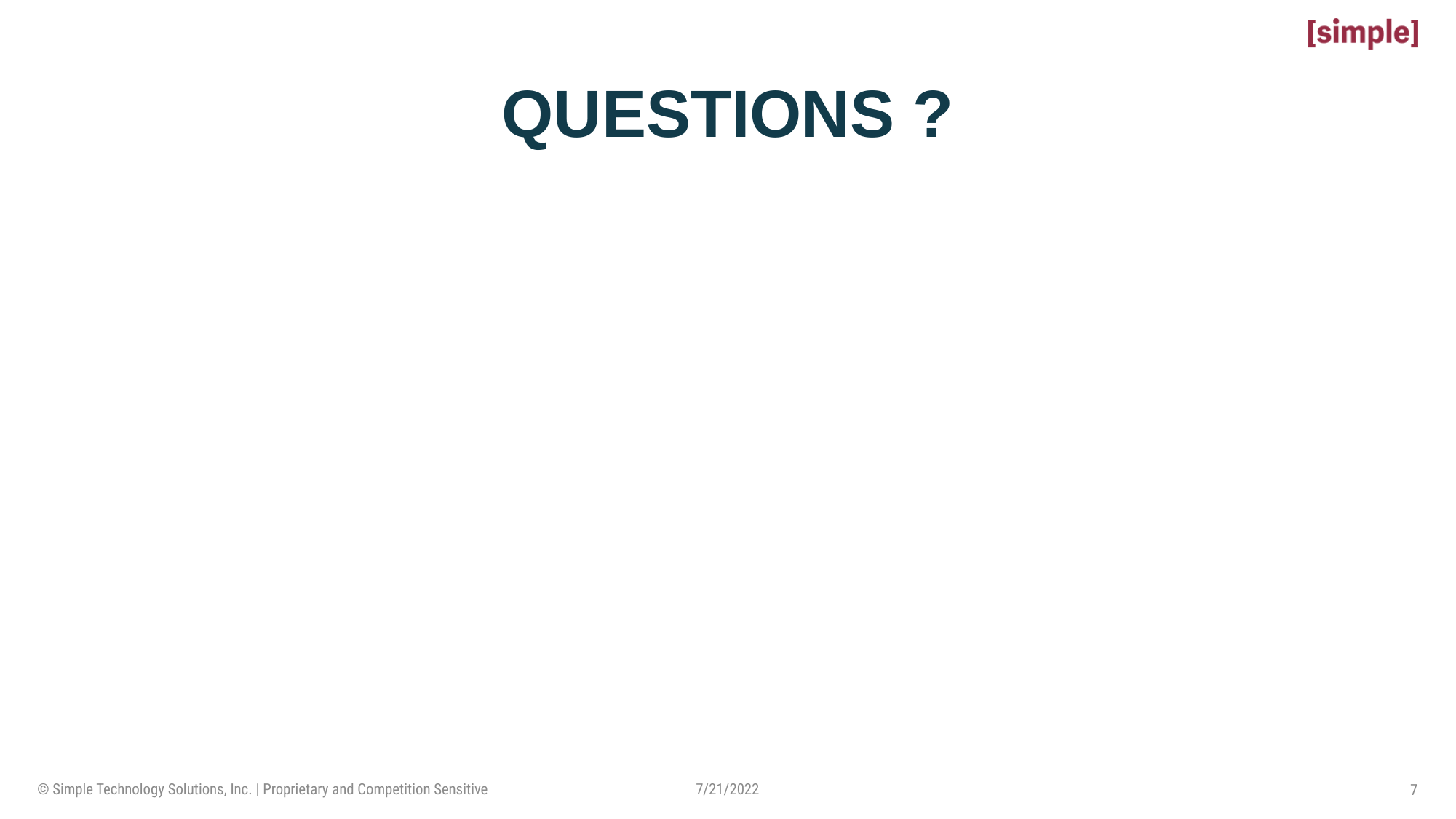

# QUESTIONS ?
7
© Simple Technology Solutions, Inc. | Proprietary and Competition Sensitive
7/21/2022